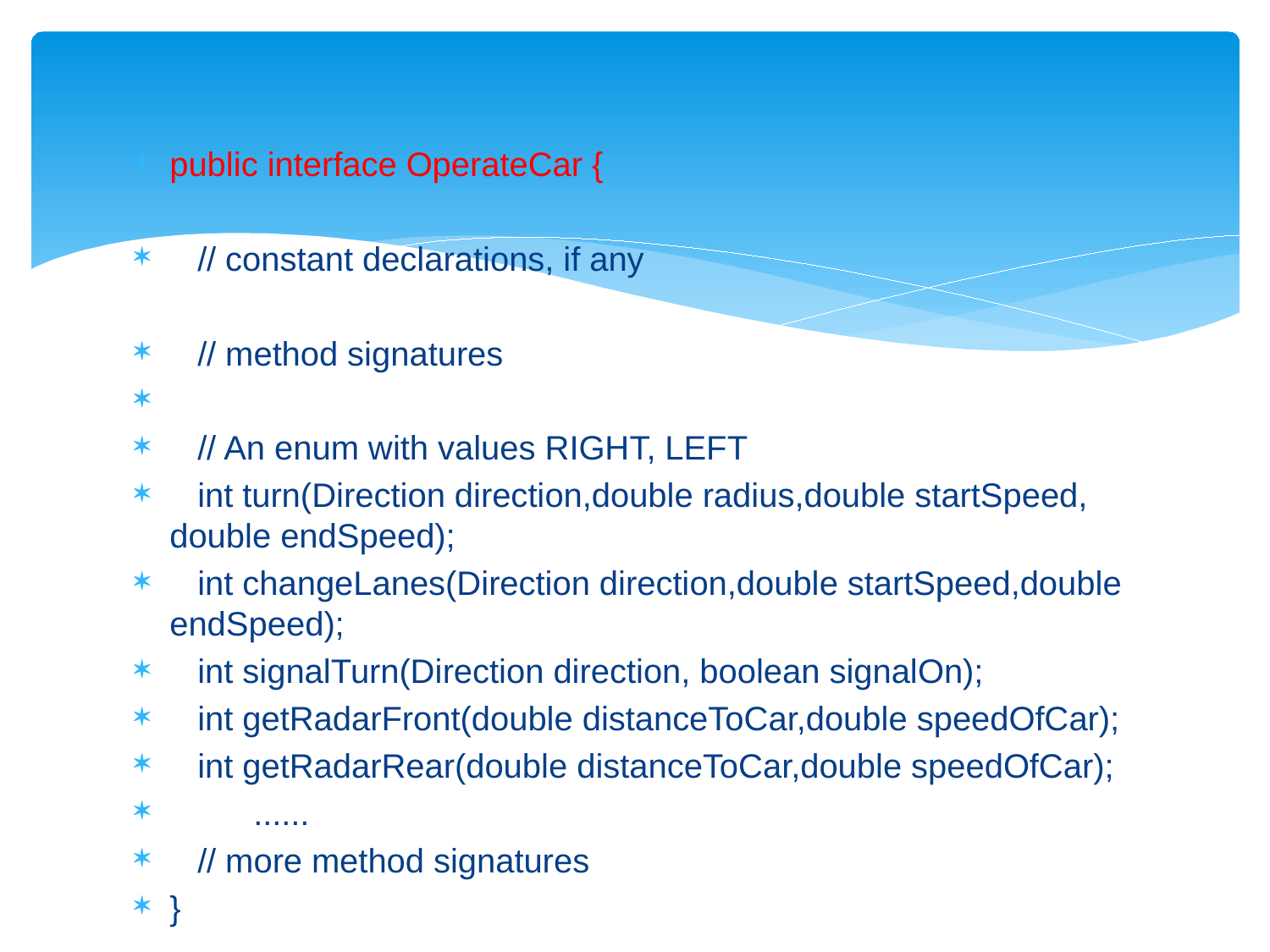

public interface OperateCar {

   // constant declarations, if any

   // method signatures

   // An enum with values RIGHT, LEFT
   int turn(Direction direction,double radius,double startSpeed, double endSpeed);
   int changeLanes(Direction direction,double startSpeed,double endSpeed);
   int signalTurn(Direction direction, boolean signalOn);
   int getRadarFront(double distanceToCar,double speedOfCar);
   int getRadarRear(double distanceToCar,double speedOfCar);
         ......
   // more method signatures
}